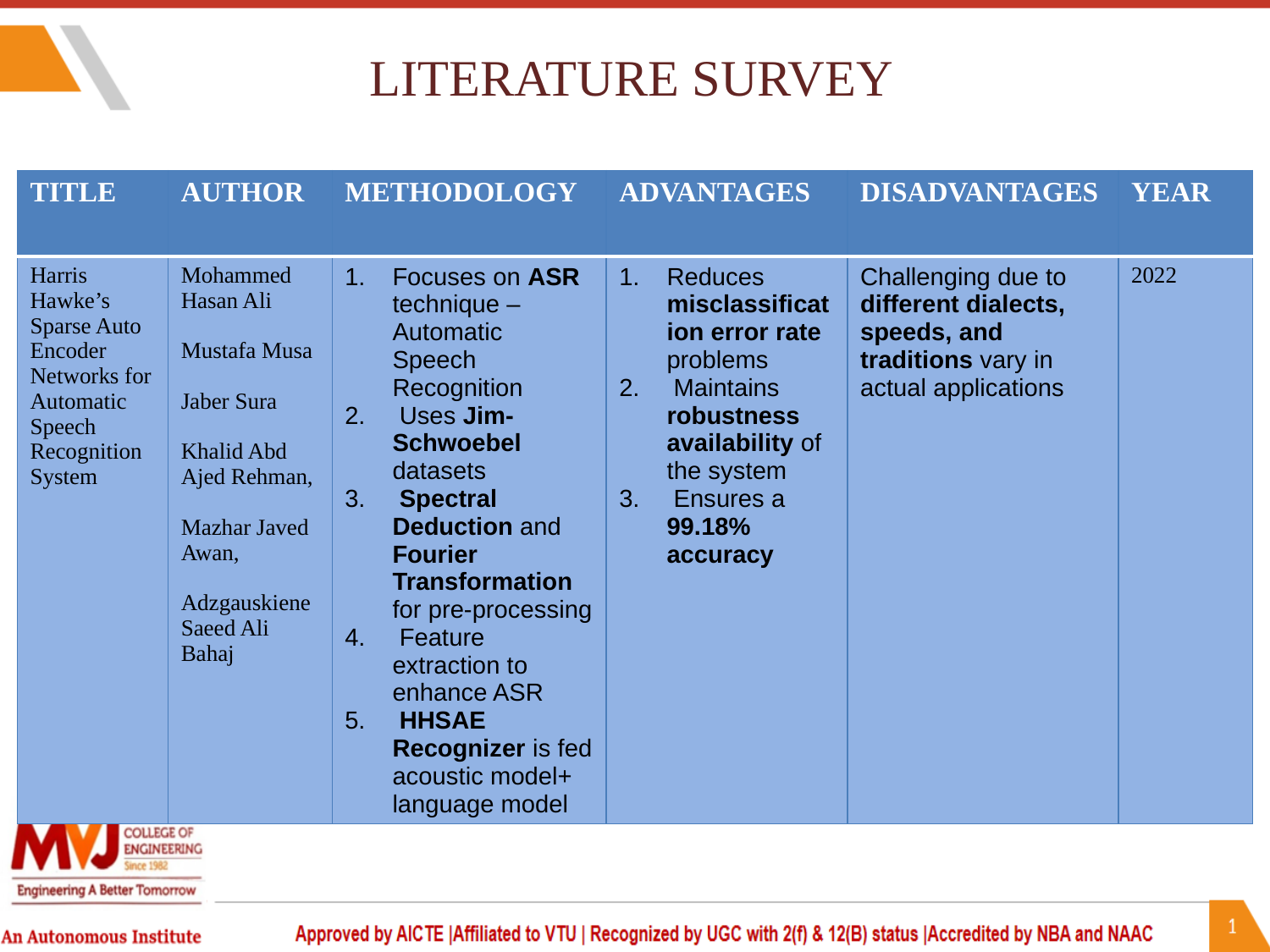

# LITERATURE SURVEY
| TITLE | AUTHOR | METHODOLOGY | ADVANTAGES | DISADVANTAGES | YEAR |
| --- | --- | --- | --- | --- | --- |
| Harris Hawke’s Sparse Auto Encoder Networks for Automatic Speech Recognition System | Mohammed Hasan Ali Mustafa Musa Jaber Sura Khalid Abd Ajed Rehman, Mazhar Javed Awan, Adzgauskiene Saeed Ali Bahaj | Focuses on ASR technique – Automatic Speech Recognition  Uses Jim-Schwoebel datasets  Spectral Deduction and Fourier Transformation for pre-processing  Feature extraction to enhance ASR  HHSAE Recognizer is fed acoustic model+ language model | Reduces misclassification error rate problems  Maintains robustness availability of the system  Ensures a 99.18% accuracy | Challenging due to different dialects, speeds, and traditions vary in actual applications | 2022 |